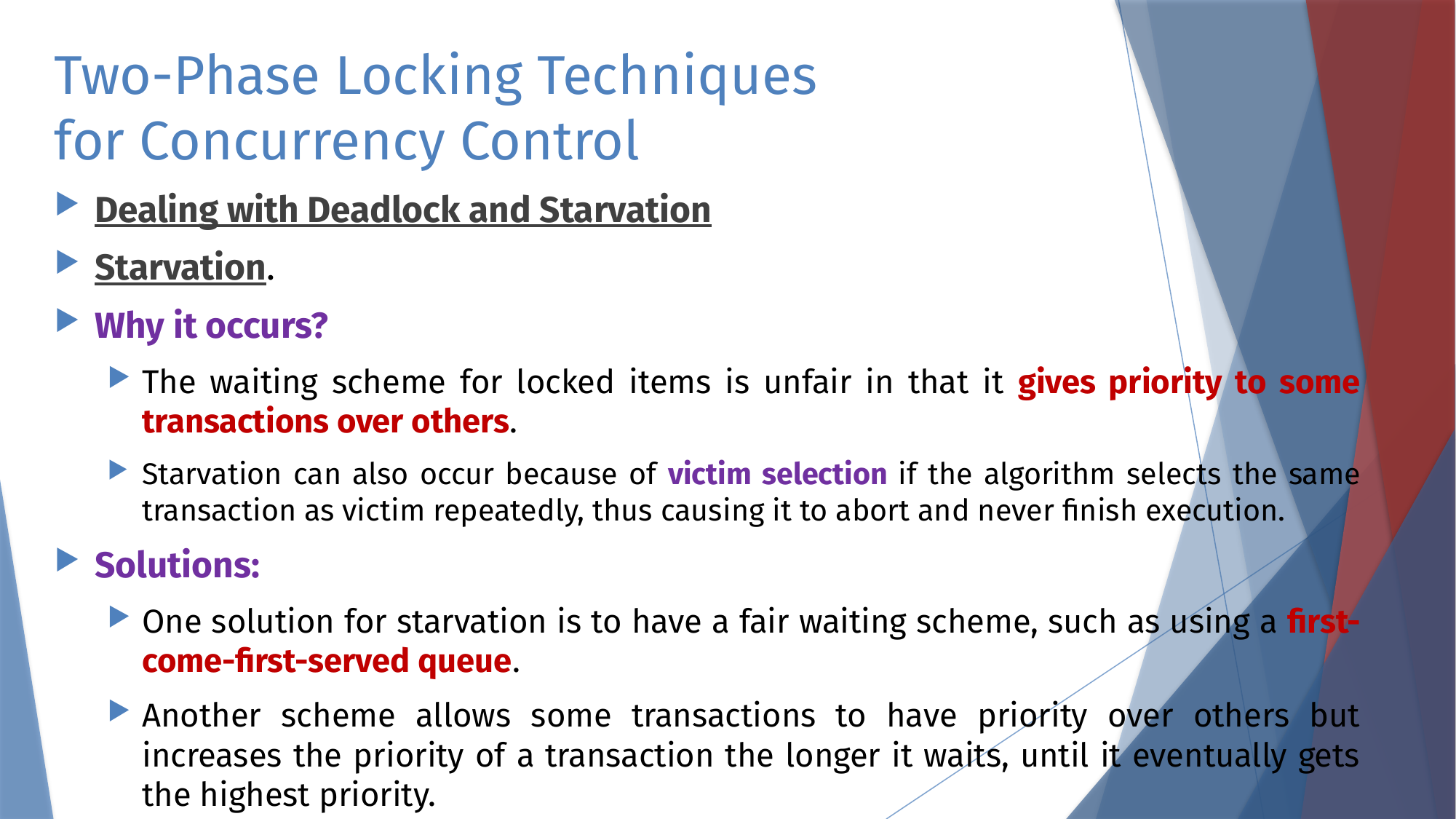

# Two-Phase Locking Techniques for Concurrency Control
Dealing with Deadlock and Starvation
Starvation.
Why it occurs?
The waiting scheme for locked items is unfair in that it gives priority to some transactions over others.
Starvation can also occur because of victim selection if the algorithm selects the same transaction as victim repeatedly, thus causing it to abort and never finish execution.
Solutions:
One solution for starvation is to have a fair waiting scheme, such as using a first-come-first-served queue.
Another scheme allows some transactions to have priority over others but increases the priority of a transaction the longer it waits, until it eventually gets the highest priority.